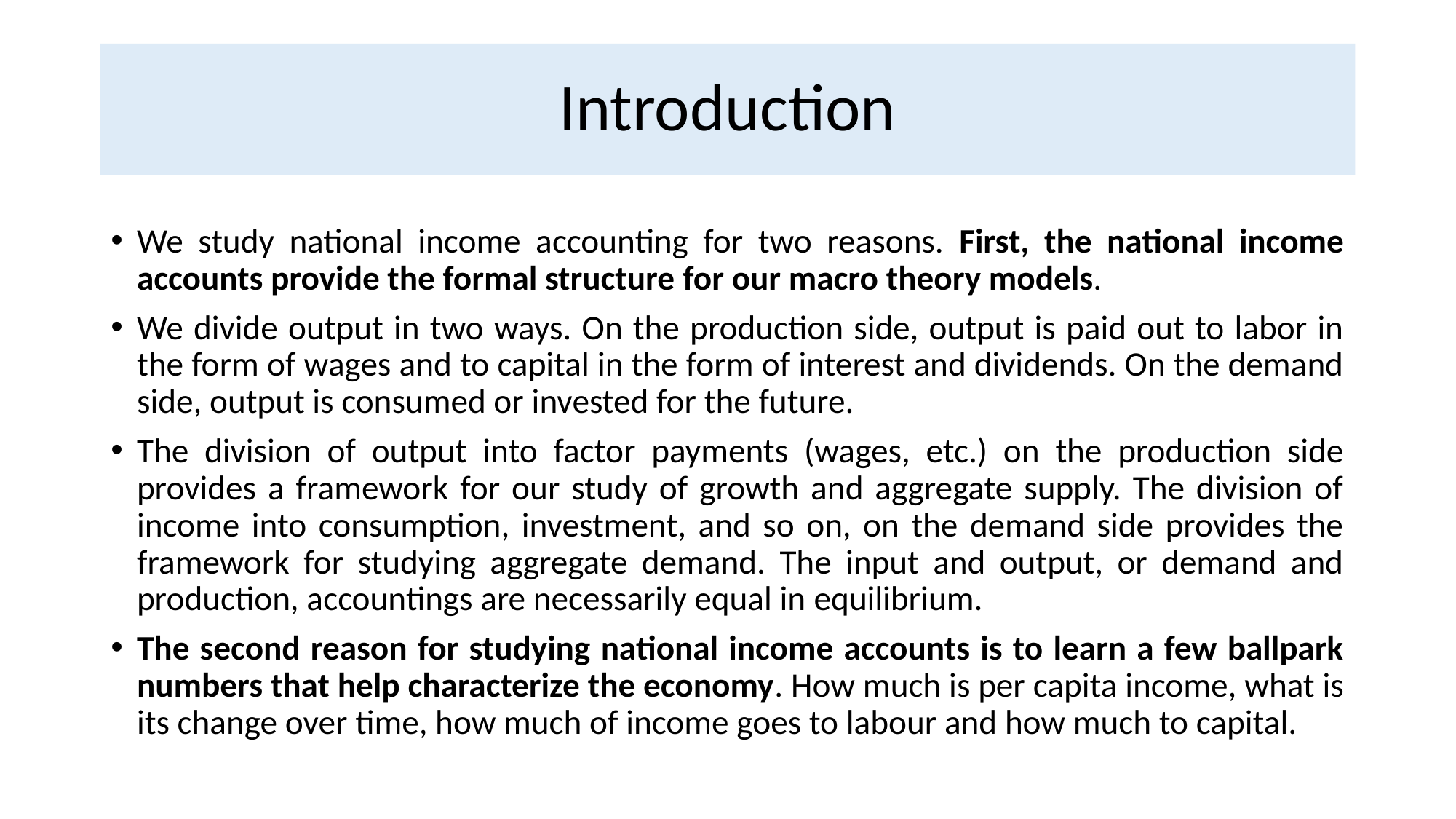

# Introduction
We study national income accounting for two reasons. First, the national income accounts provide the formal structure for our macro theory models.
We divide output in two ways. On the production side, output is paid out to labor in the form of wages and to capital in the form of interest and dividends. On the demand side, output is consumed or invested for the future.
The division of output into factor payments (wages, etc.) on the production side provides a framework for our study of growth and aggregate supply. The division of income into consumption, investment, and so on, on the demand side provides the framework for studying aggregate demand. The input and output, or demand and production, accountings are necessarily equal in equilibrium.
The second reason for studying national income accounts is to learn a few ballpark numbers that help characterize the economy. How much is per capita income, what is its change over time, how much of income goes to labour and how much to capital.